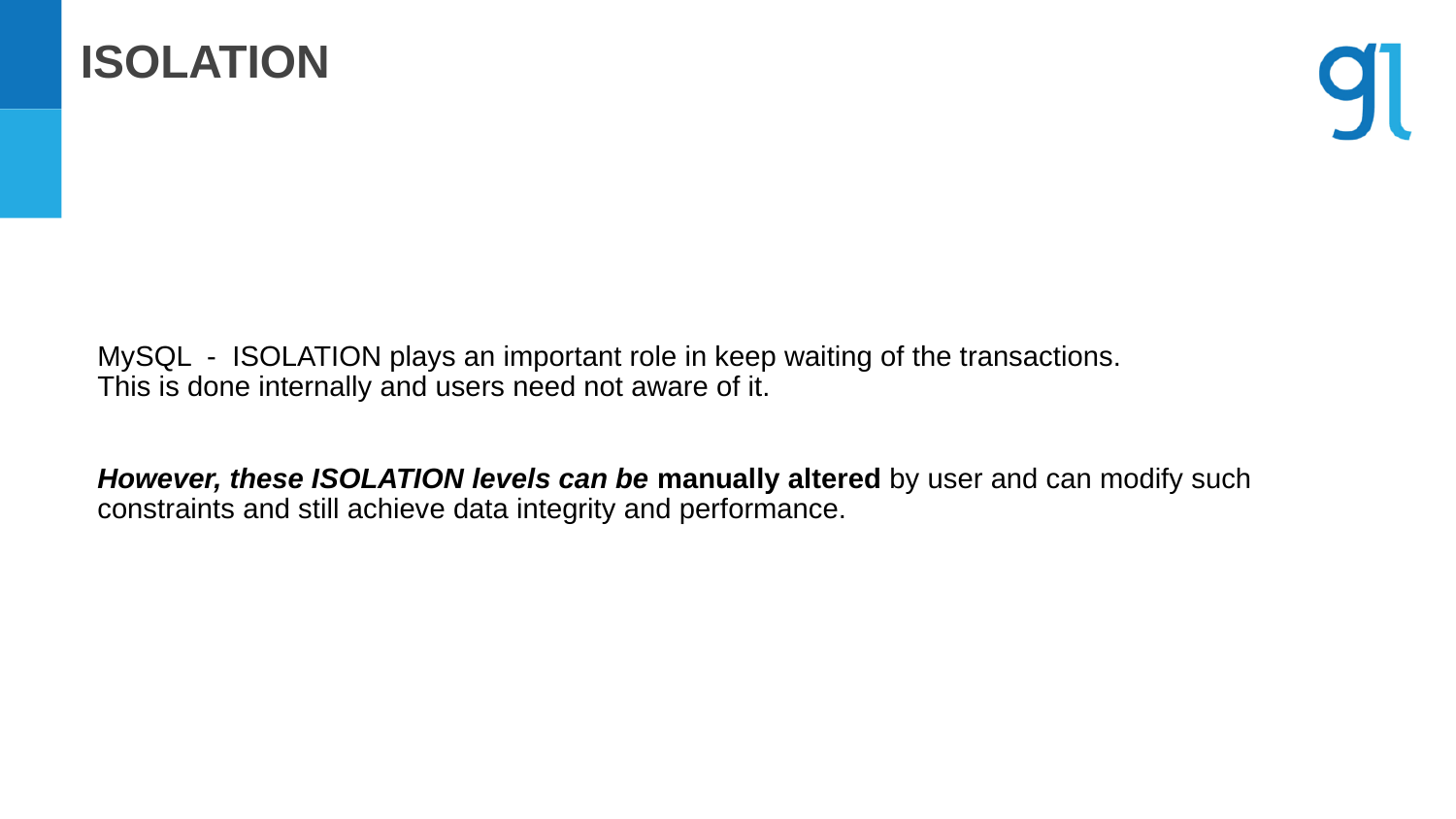

ISOLATION
# MySQL  -  ISOLATION plays an important role in keep waiting of the transactions.
This is done internally and users need not aware of it.

However, these ISOLATION levels can be manually altered by user and can modify such constraints and still achieve data integrity and performance.